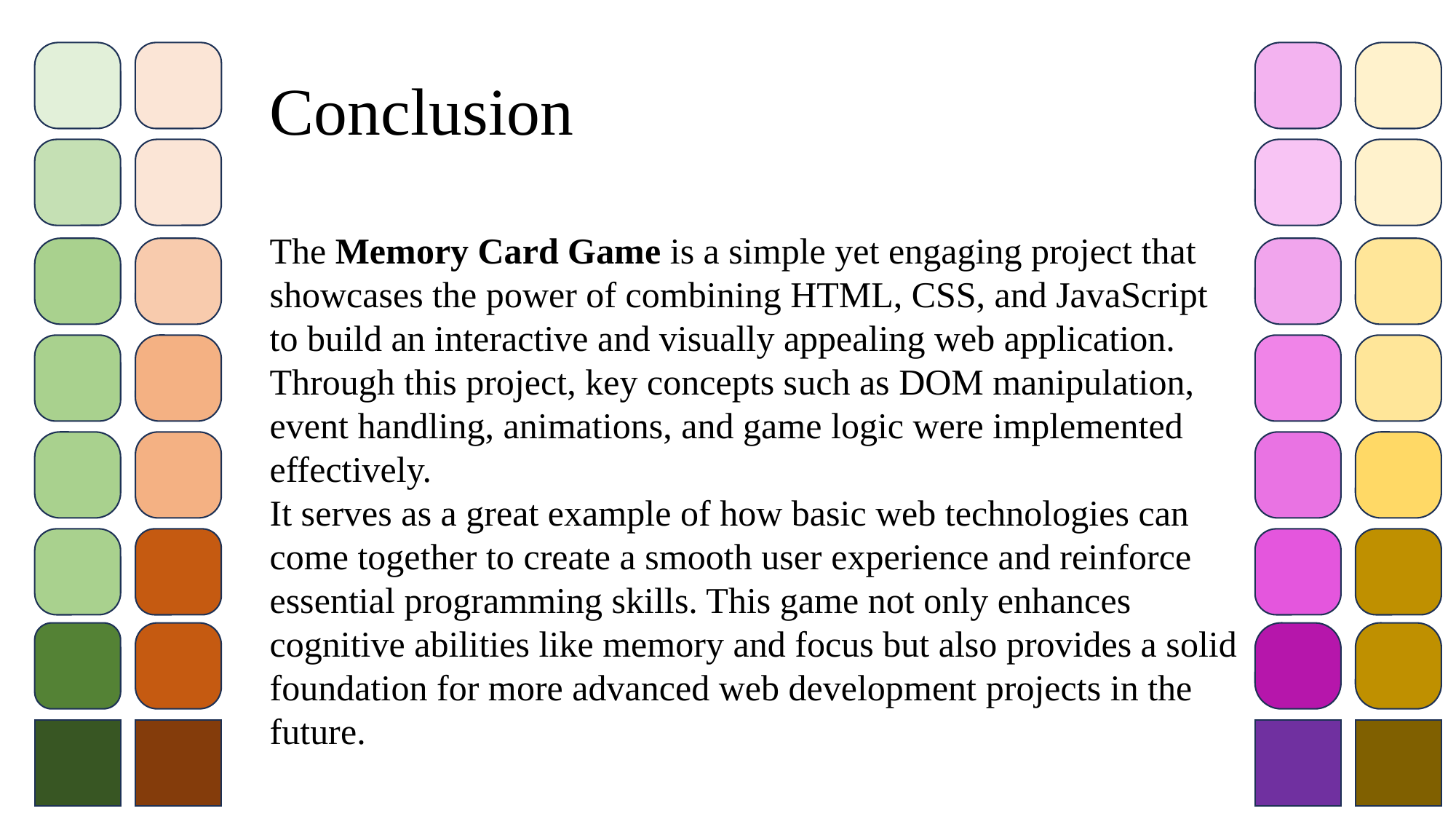

# Conclusion

The Memory Card Game is a simple yet engaging project that showcases the power of combining HTML, CSS, and JavaScript to build an interactive and visually appealing web application. Through this project, key concepts such as DOM manipulation, event handling, animations, and game logic were implemented effectively.
It serves as a great example of how basic web technologies can come together to create a smooth user experience and reinforce essential programming skills. This game not only enhances cognitive abilities like memory and focus but also provides a solid foundation for more advanced web development projects in the future.